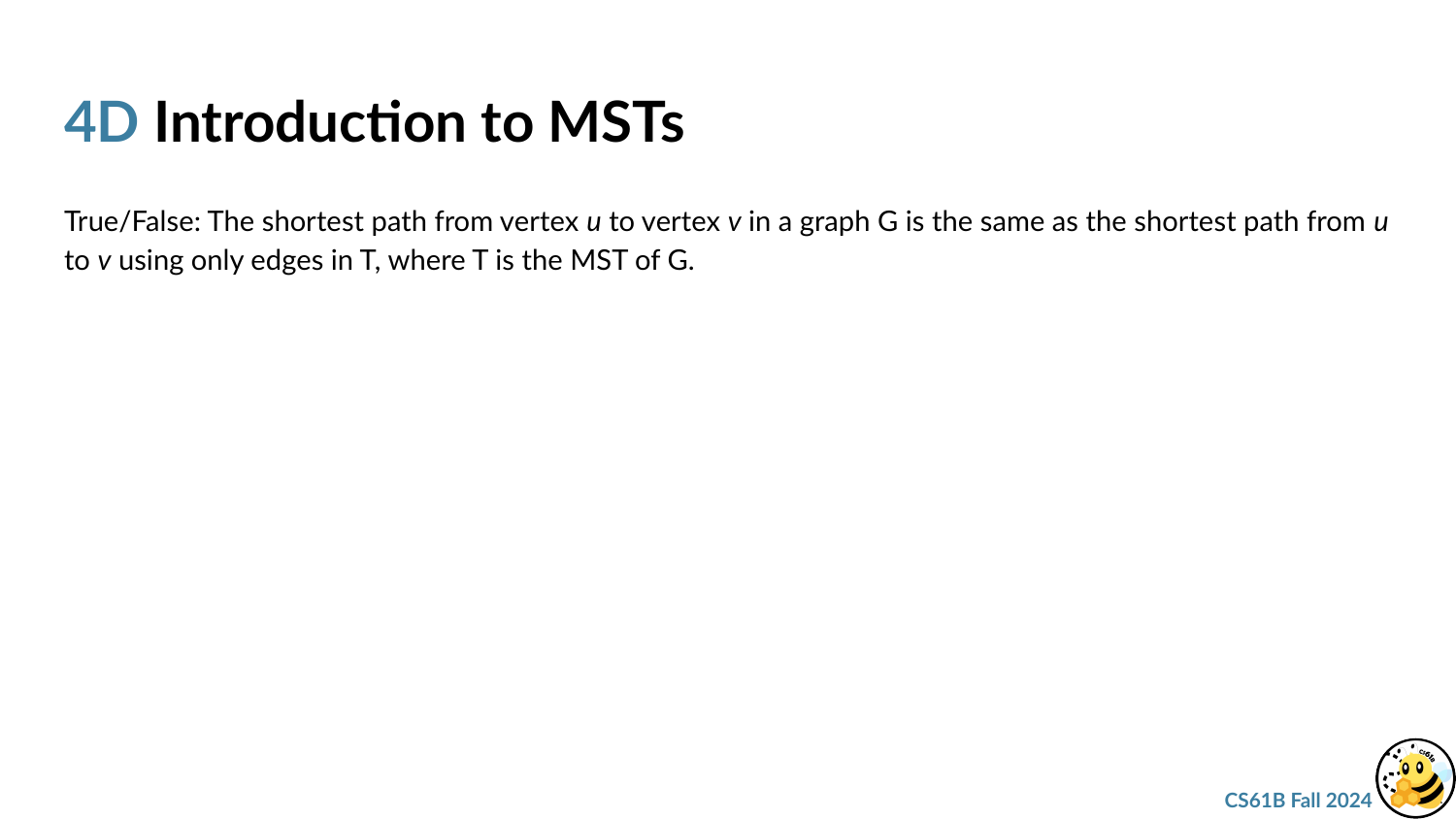

# 4D Introduction to MSTs
True/False: The shortest path from vertex u to vertex v in a graph G is the same as the shortest path from u to v using only edges in T, where T is the MST of G.